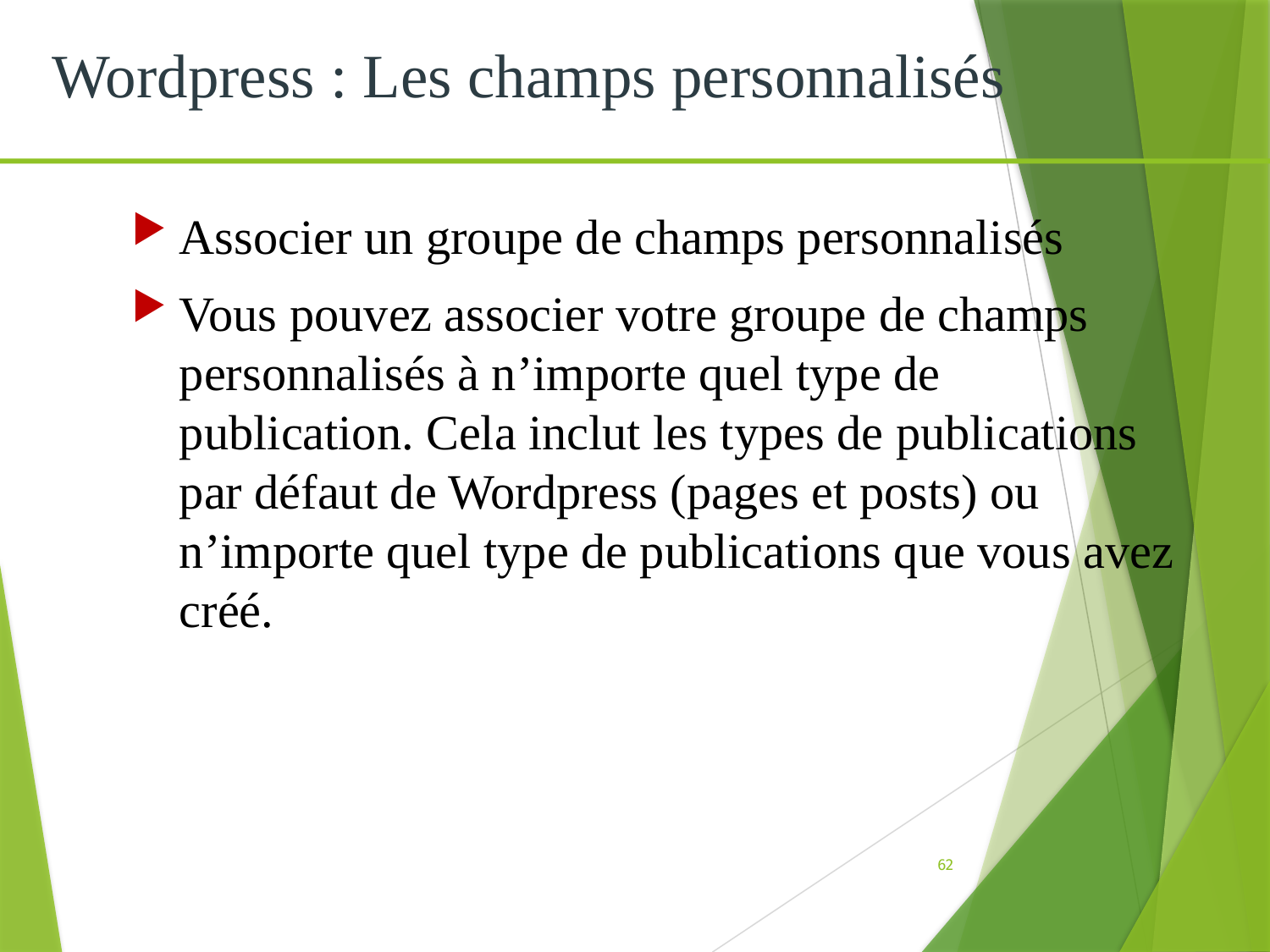

Wordpress : Les champs personnalisés

Associer un groupe de champs personnalisés
Vous pouvez associer votre groupe de champs personnalisés à n’importe quel type de publication. Cela inclut les types de publications par défaut de Wordpress (pages et posts) ou n’importe quel type de publications que vous avez créé.

62